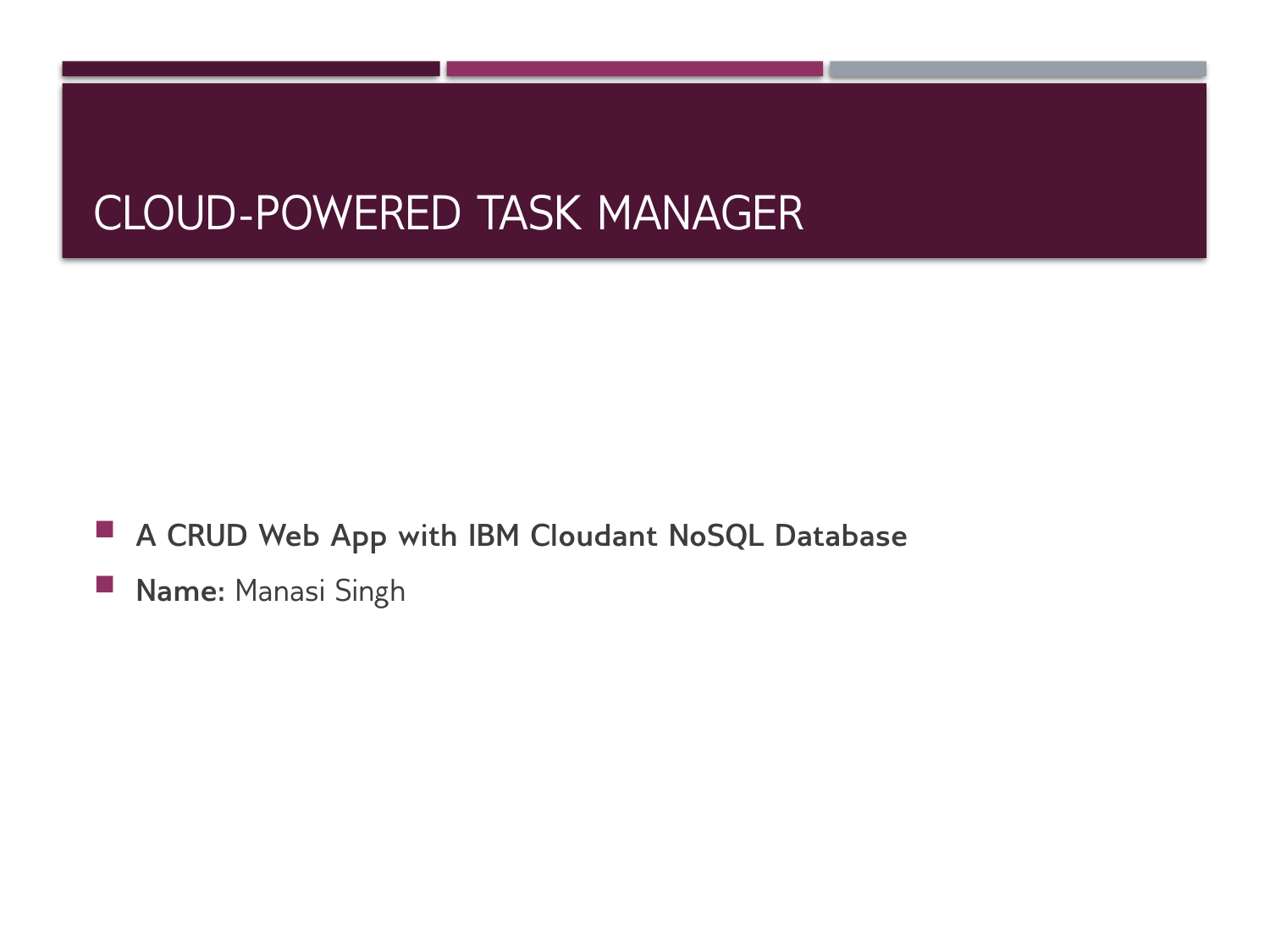

# Cloud-Powered Task Manager
A CRUD Web App with IBM Cloudant NoSQL Database
Name: Manasi Singh